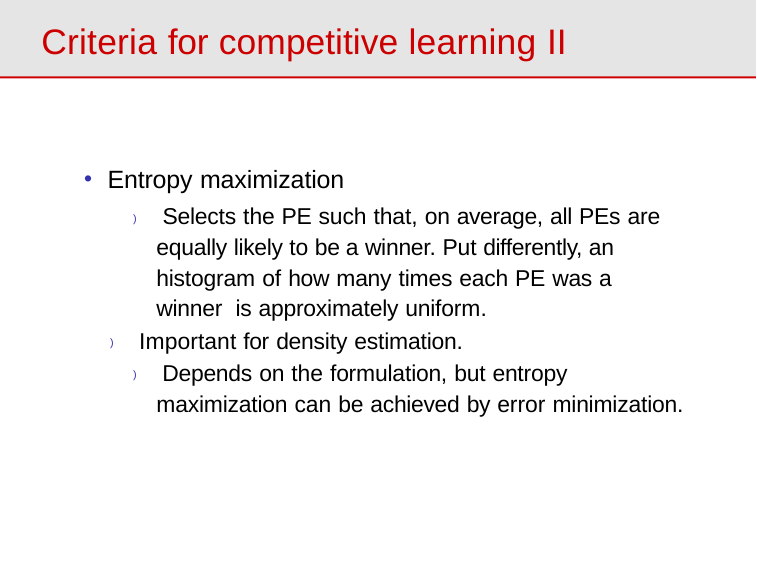

# Criteria for competitive learning II

Entropy maximization
) Selects the PE such that, on average, all PEs are  equally likely to be a winner. Put differently, an  histogram of how many times each PE was a winner  is approximately uniform.
) Important for density estimation.
) Depends on the formulation, but entropy  maximization can be achieved by error minimization.